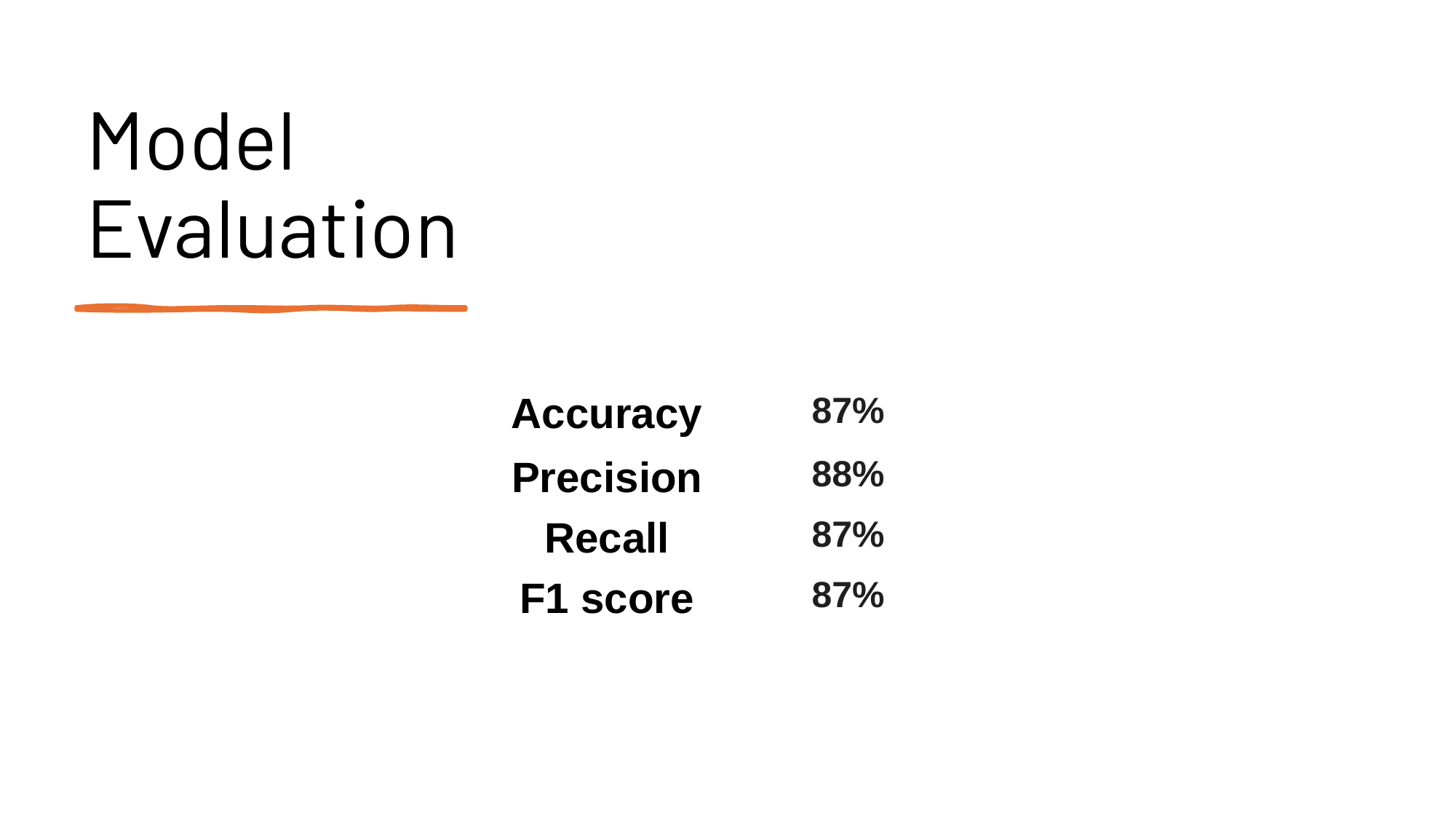

# Model Evaluation

|  |  |
| --- | --- |
| Accuracy | 87% |
| Precision | 88% |
| Recall | 87% |
| F1 score | 87% |